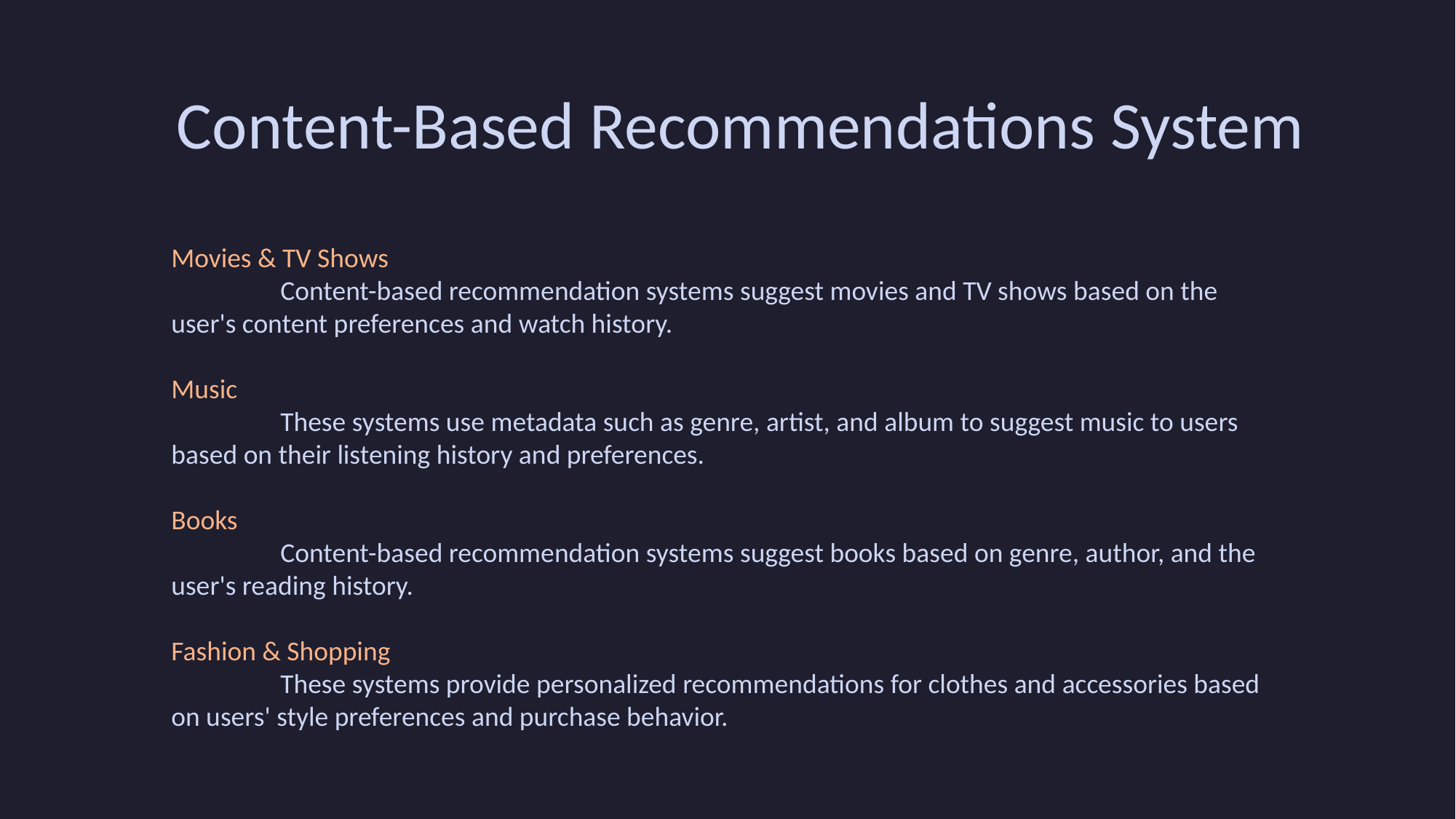

Content-Based Recommendations System
Movies & TV Shows
	Content-based recommendation systems suggest movies and TV shows based on the user's content preferences and watch history.

Music
	These systems use metadata such as genre, artist, and album to suggest music to users based on their listening history and preferences.

Books
	Content-based recommendation systems suggest books based on genre, author, and the user's reading history.

Fashion & Shopping
	These systems provide personalized recommendations for clothes and accessories based on users' style preferences and purchase behavior.